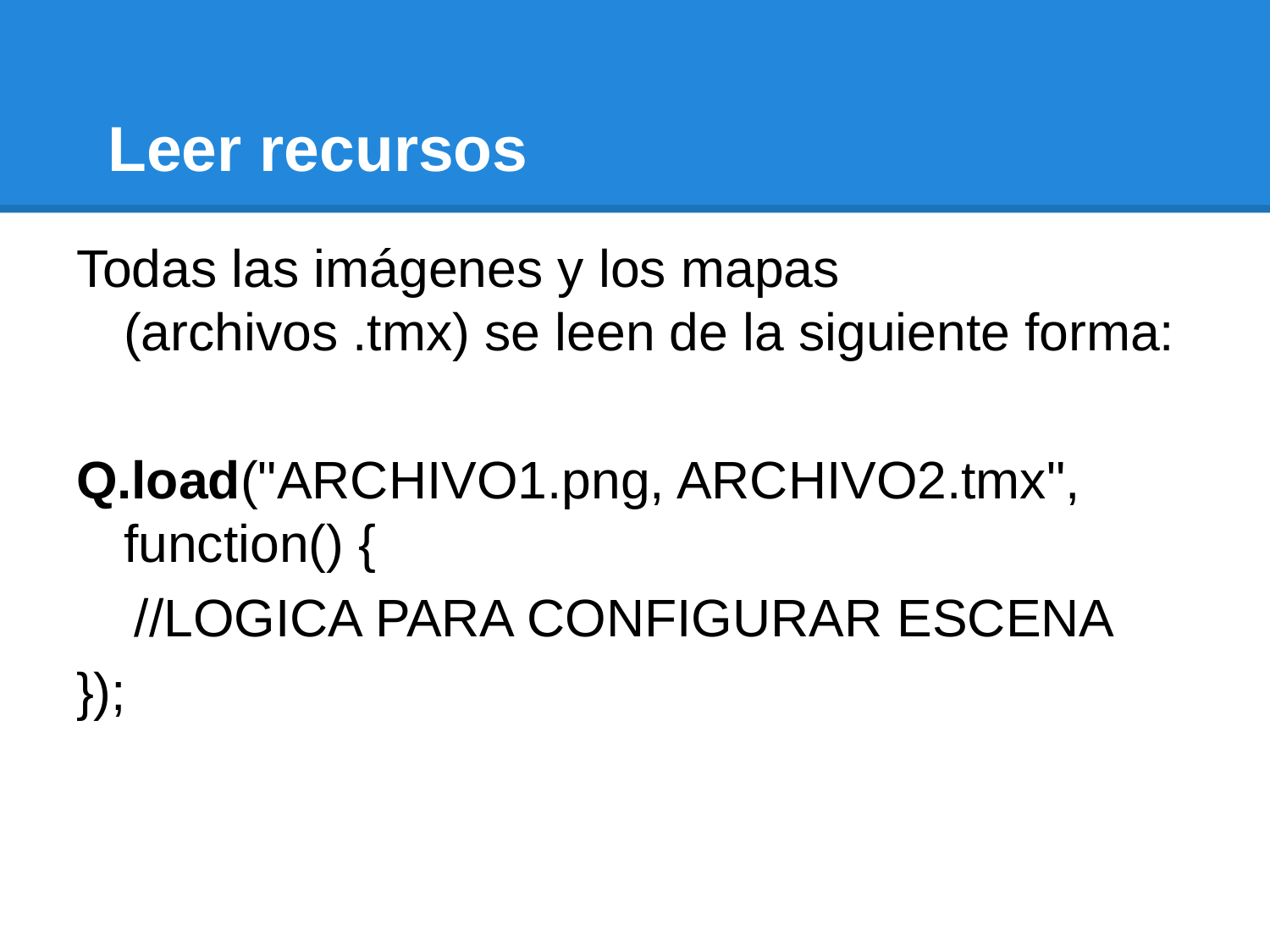

# Leer recursos
Todas las imágenes y los mapas (archivos .tmx) se leen de la siguiente forma:

Q.load("ARCHIVO1.png, ARCHIVO2.tmx", function() {
    //LOGICA PARA CONFIGURAR ESCENA
});